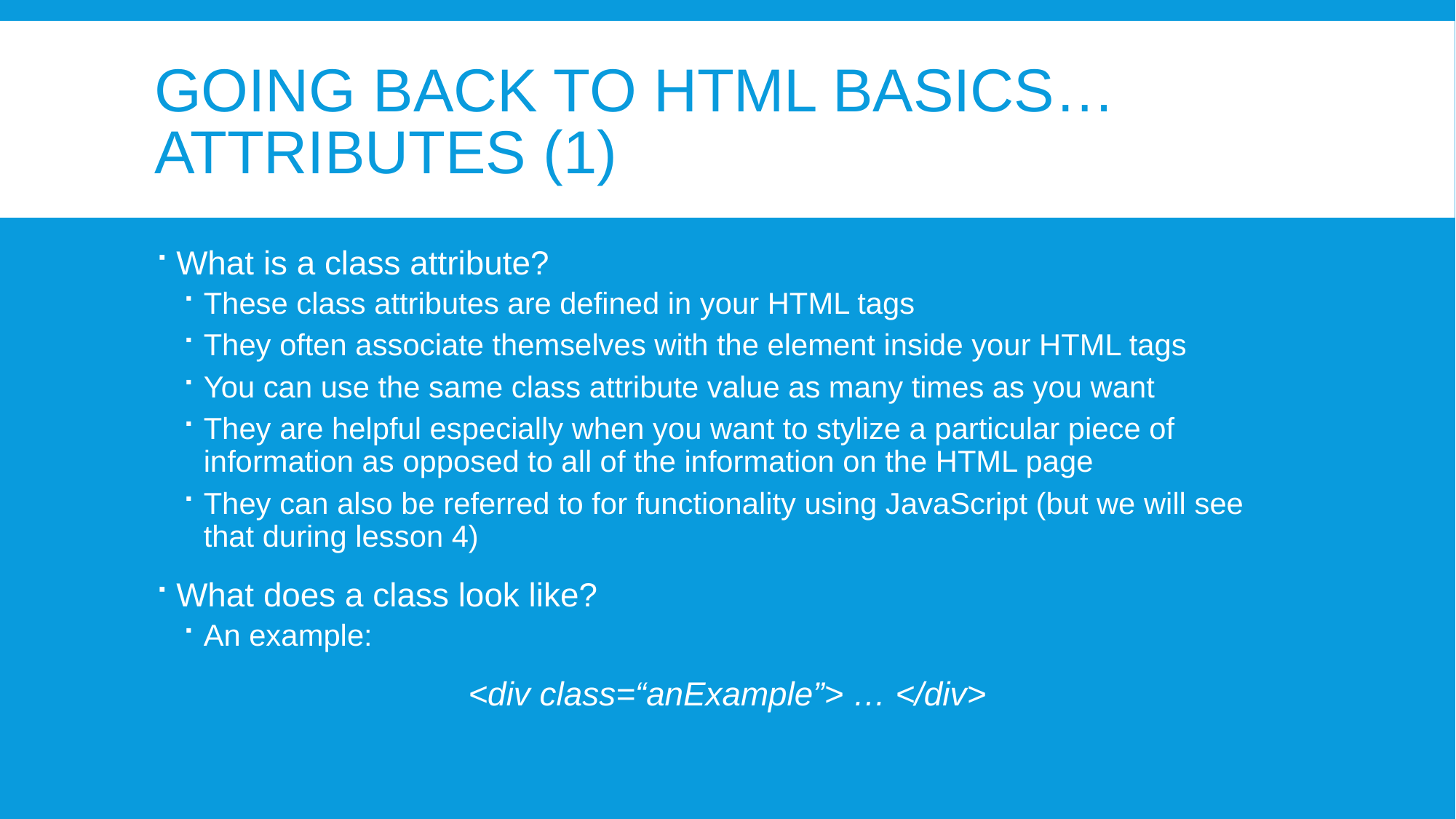

# Going back to HTML basics… Attributes (1)
What is a class attribute?
These class attributes are defined in your HTML tags
They often associate themselves with the element inside your HTML tags
You can use the same class attribute value as many times as you want
They are helpful especially when you want to stylize a particular piece of information as opposed to all of the information on the HTML page
They can also be referred to for functionality using JavaScript (but we will see that during lesson 4)
What does a class look like?
An example:
<div class=“anExample”> … </div>